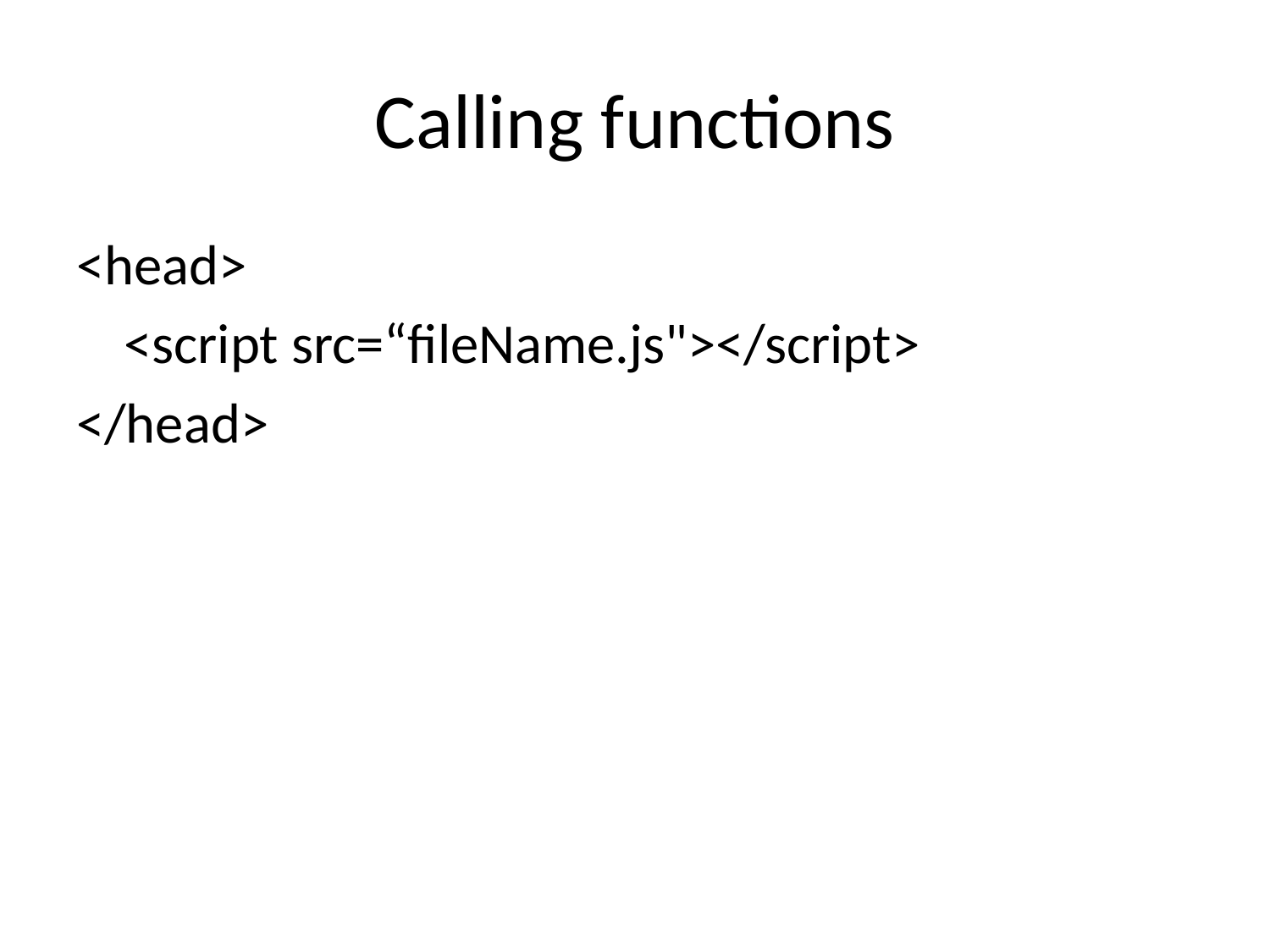

# Calling functions
<head>
	<script src=“fileName.js"></script>
</head>